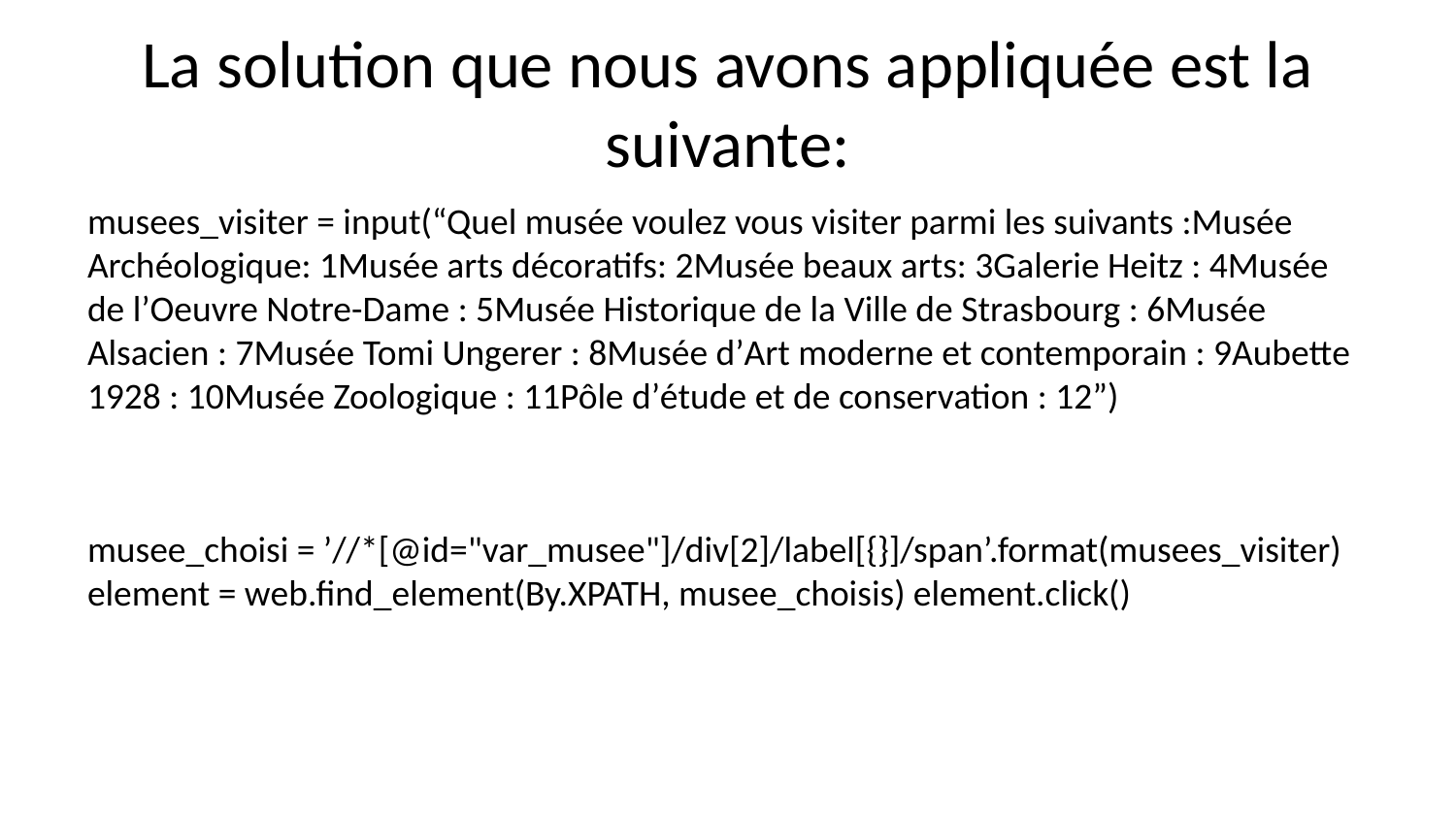

# La solution que nous avons appliquée est la suivante:
musees_visiter = input(“Quel musée voulez vous visiter parmi les suivants :Musée Archéologique: 1Musée arts décoratifs: 2Musée beaux arts: 3Galerie Heitz : 4Musée de lʼOeuvre Notre-Dame : 5Musée Historique de la Ville de Strasbourg : 6Musée Alsacien : 7Musée Tomi Ungerer : 8Musée dʼArt moderne et contemporain : 9Aubette 1928 : 10Musée Zoologique : 11Pôle dʼétude et de conservation : 12”)

musee_choisi = ’//*[@id="var_musee"]/div[2]/label[{}]/span’.format(musees_visiter) element = web.find_element(By.XPATH, musee_choisis) element.click()